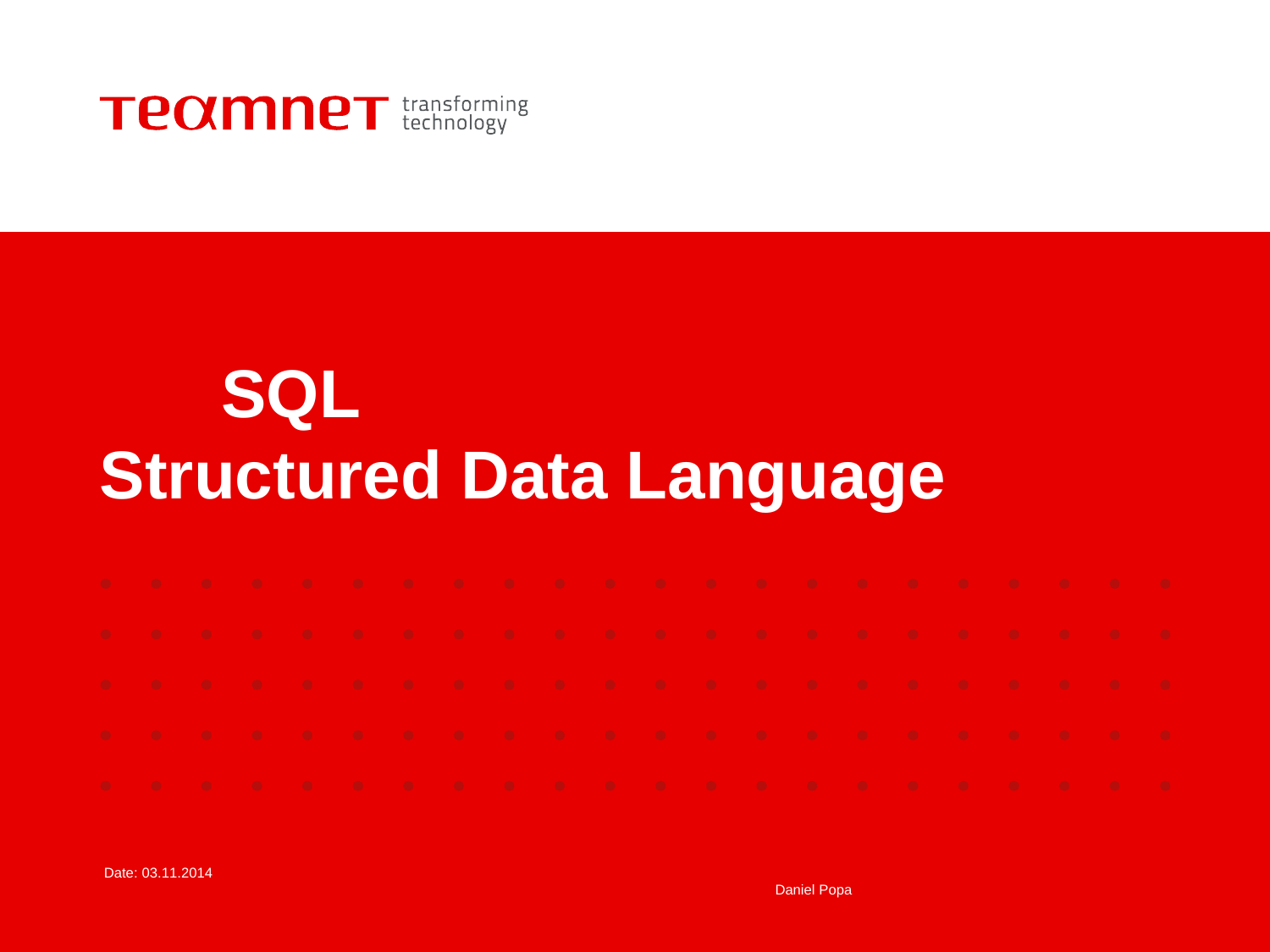

# SQL Structured Data Language
 Date: 03.11.2014													          Daniel Popa